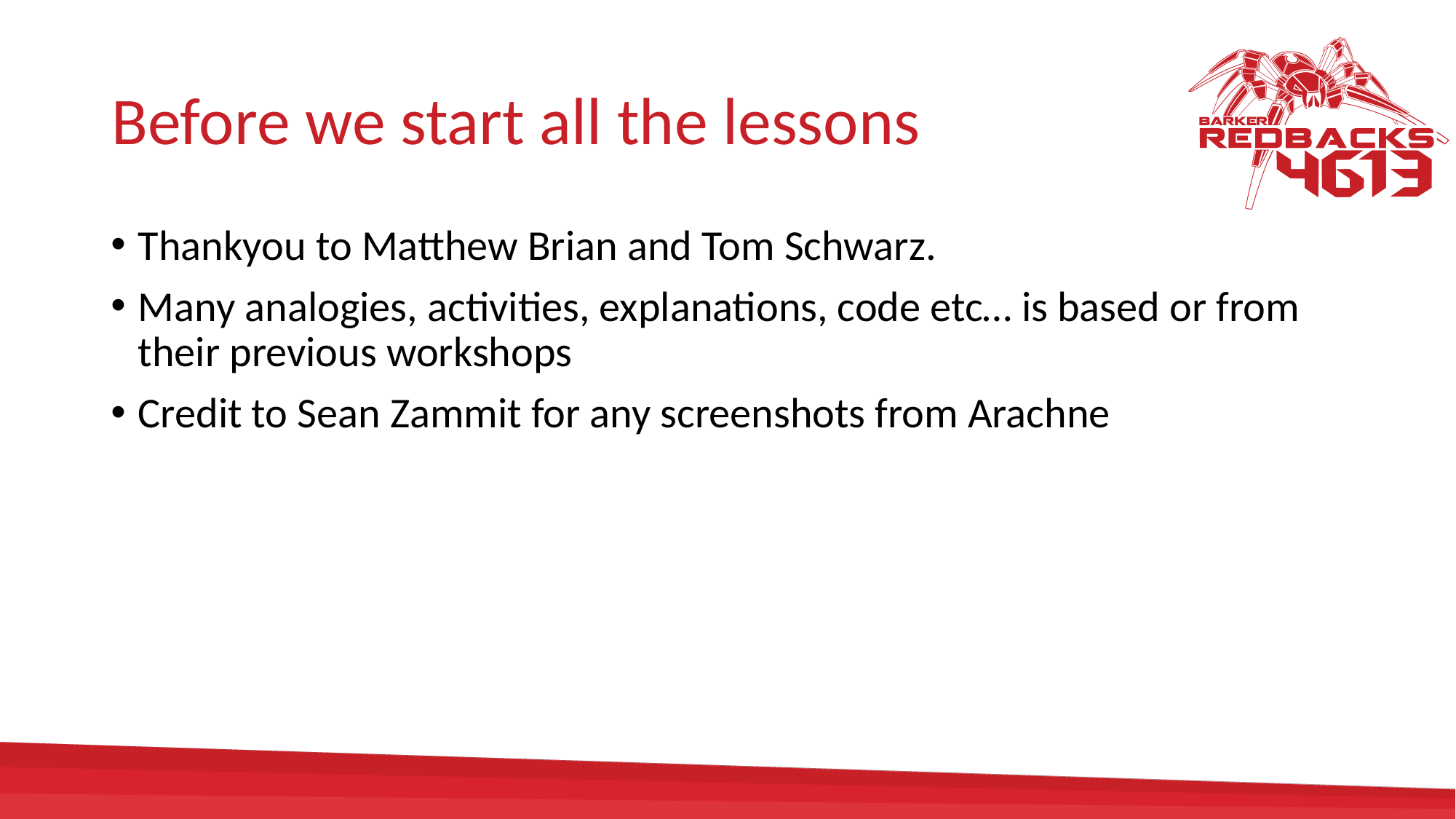

# Before we start all the lessons
Thankyou to Matthew Brian and Tom Schwarz.
Many analogies, activities, explanations, code etc… is based or from their previous workshops
Credit to Sean Zammit for any screenshots from Arachne